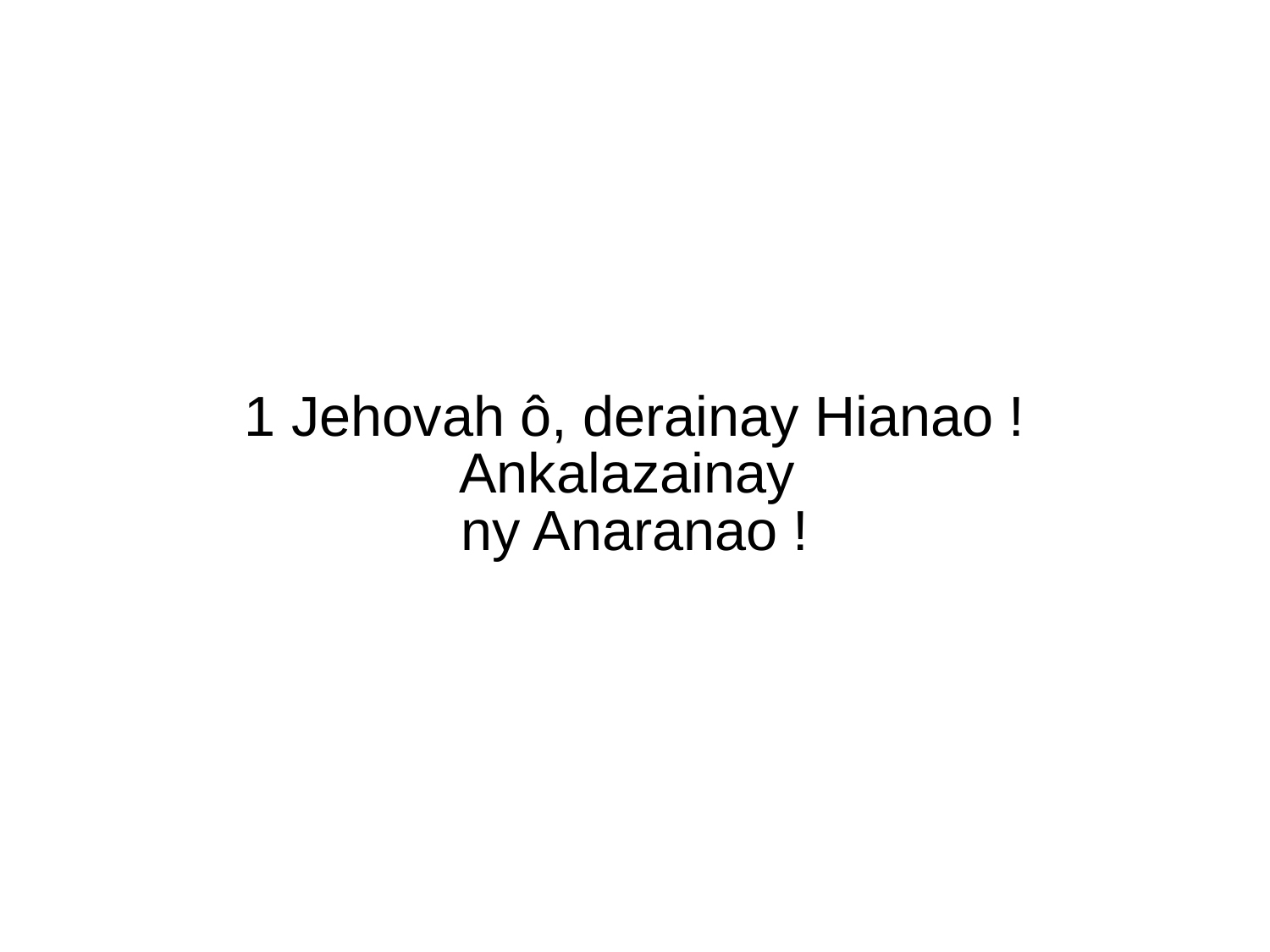

1 Jehovah ô, derainay Hianao !
Ankalazainay
ny Anaranao !